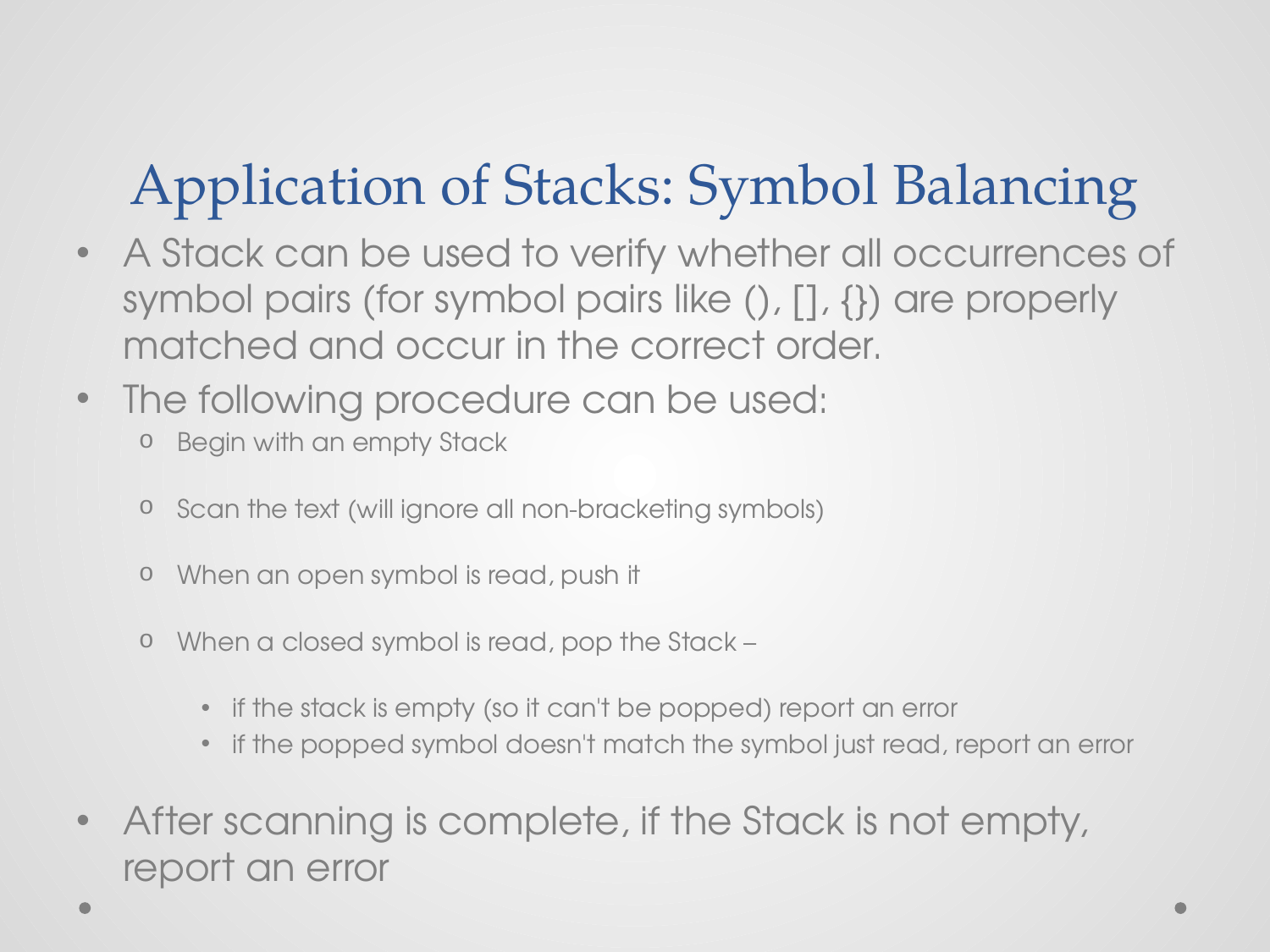

# Application of Stacks: Symbol Balancing
A Stack can be used to verify whether all occurrences of symbol pairs (for symbol pairs like (), [], {}) are properly matched and occur in the correct order.
The following procedure can be used:
Begin with an empty Stack
Scan the text (will ignore all non-bracketing symbols)
When an open symbol is read, push it
When a closed symbol is read, pop the Stack –
if the stack is empty (so it can't be popped) report an error
if the popped symbol doesn't match the symbol just read, report an error
After scanning is complete, if the Stack is not empty, report an error